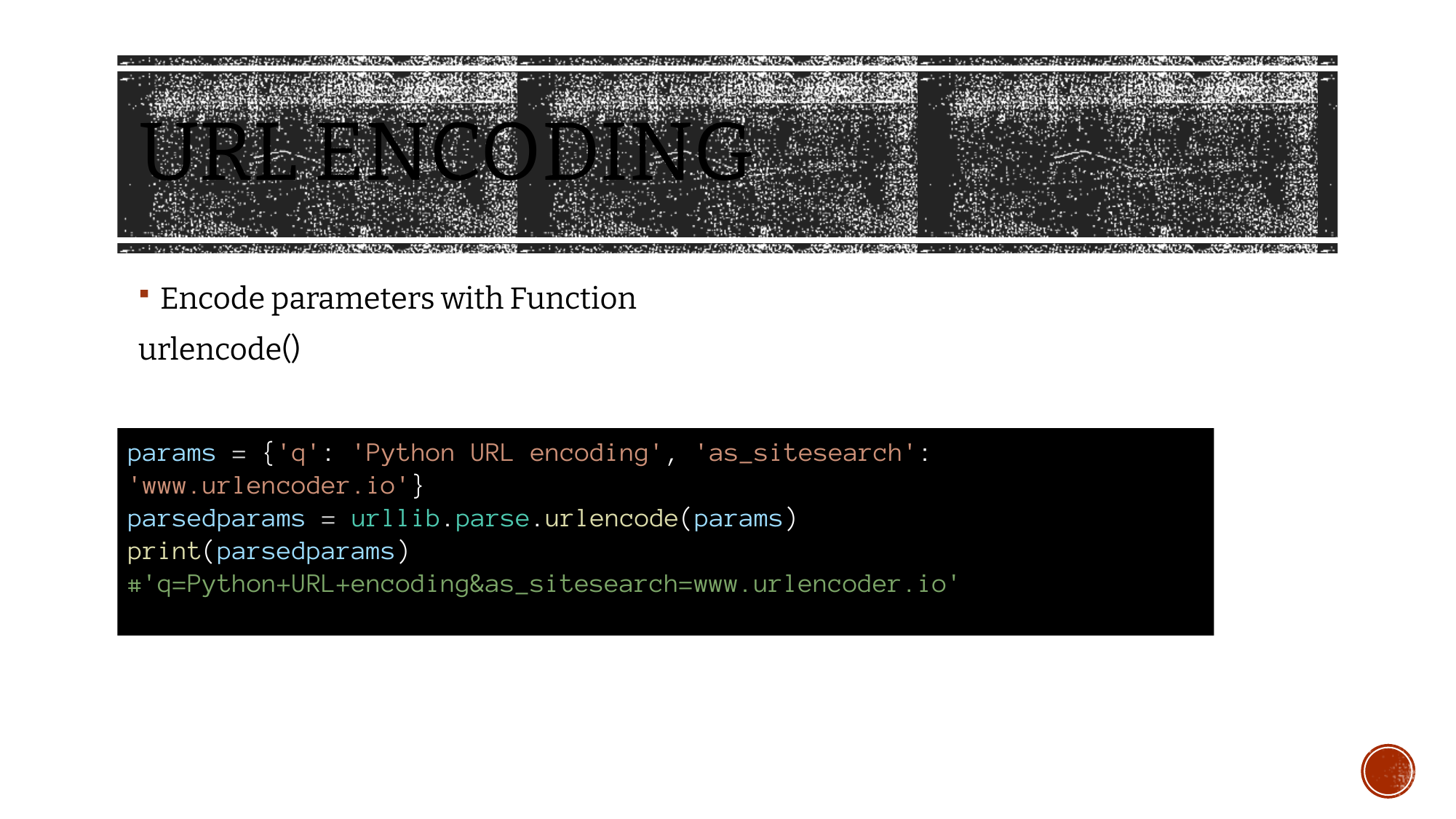

# URL Encoding

Encode parameters with Function
urlencode()

params = {'q': 'Python URL encoding', 'as_sitesearch': 'www.urlencoder.io'}
parsedparams = urllib.parse.urlencode(params)
print(parsedparams)
#'q=Python+URL+encoding&as_sitesearch=www.urlencoder.io'